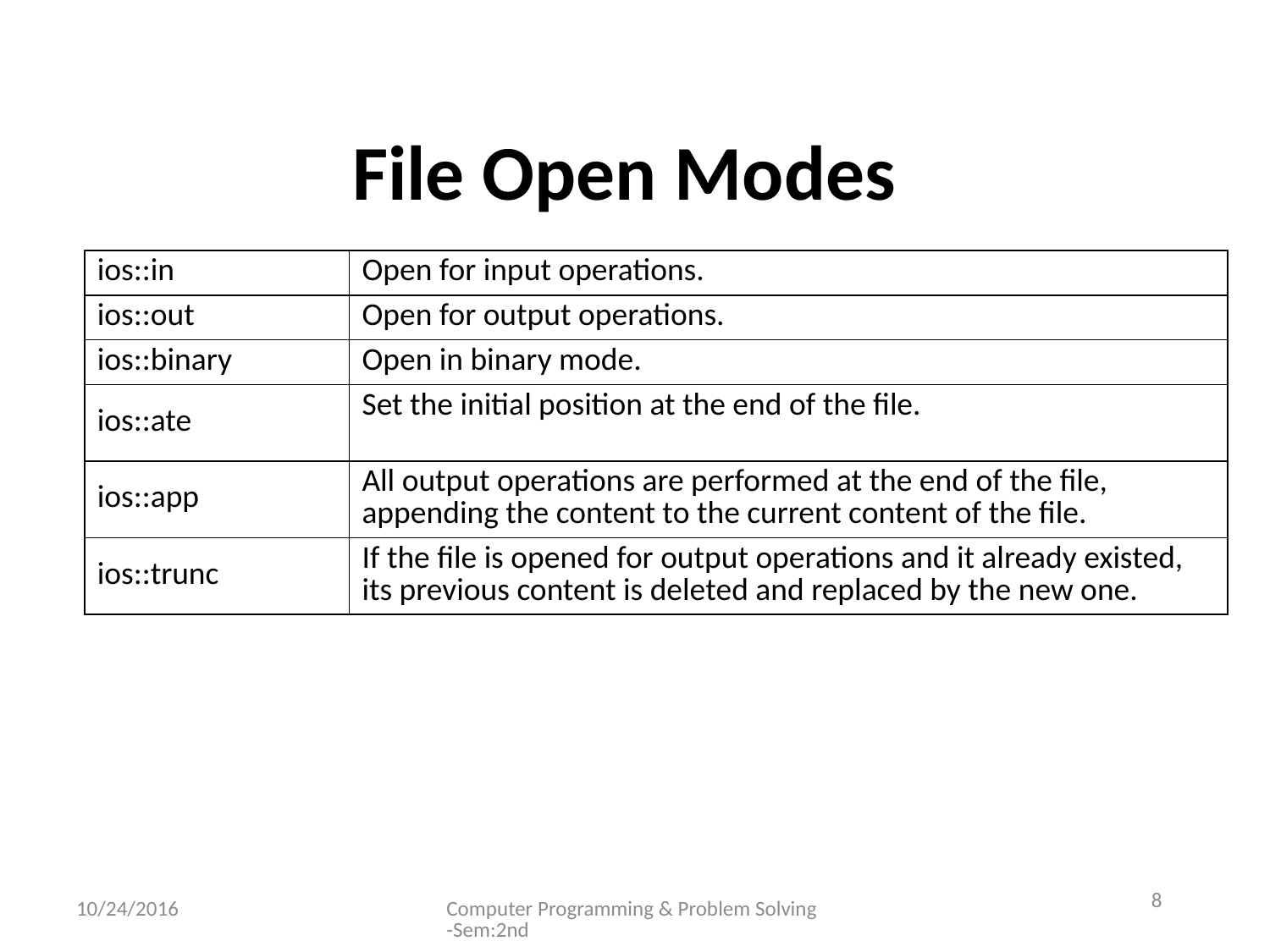

# File Open Modes

| ios::in | Open for input operations. |
| --- | --- |
| ios::out | Open for output operations. |
| ios::binary | Open in binary mode. |
| ios::ate | Set the initial position at the end of the file. |
| ios::app | All output operations are performed at the end of the file, appending the content to the current content of the file. |
| ios::trunc | If the file is opened for output operations and it already existed, its previous content is deleted and replaced by the new one. |
8
10/24/2016
Computer Programming & Problem Solving-Sem:2nd